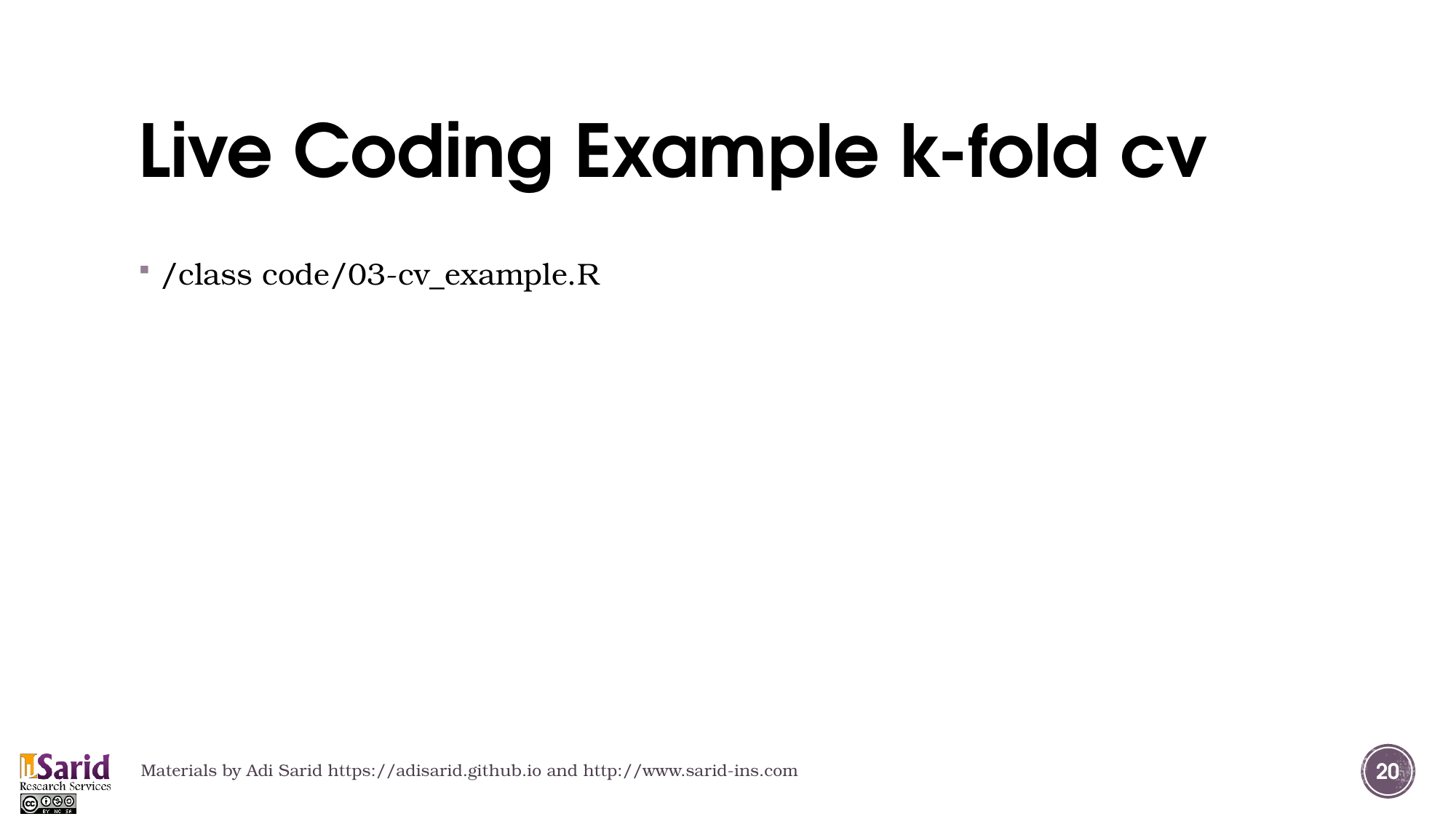

# Live Coding Example k-fold cv
/class code/03-cv_example.R
Materials by Adi Sarid https://adisarid.github.io and http://www.sarid-ins.com
20